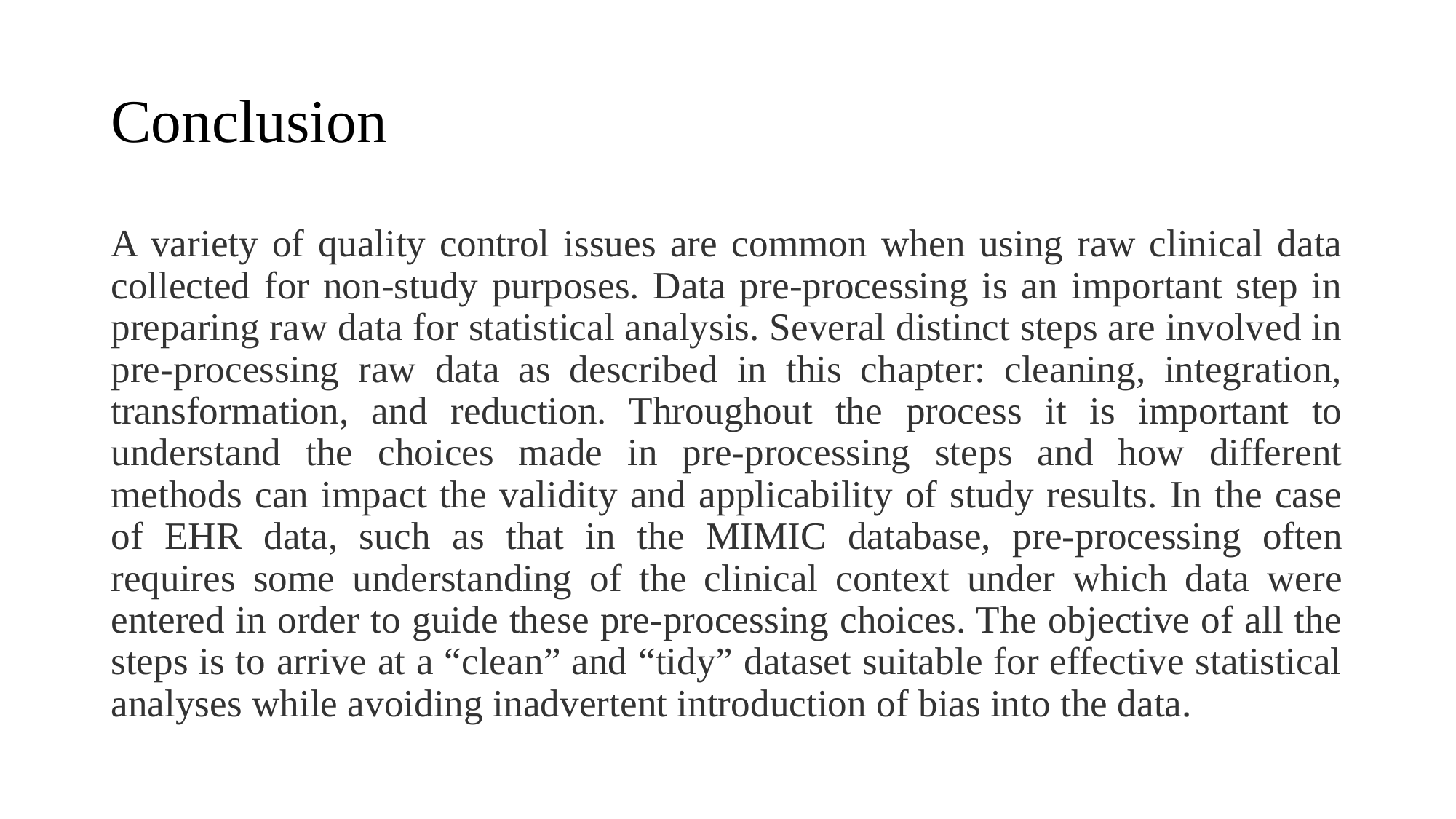

# Conclusion
A variety of quality control issues are common when using raw clinical data collected for non-study purposes. Data pre-processing is an important step in preparing raw data for statistical analysis. Several distinct steps are involved in pre-processing raw data as described in this chapter: cleaning, integration, transformation, and reduction. Throughout the process it is important to understand the choices made in pre-processing steps and how different methods can impact the validity and applicability of study results. In the case of EHR data, such as that in the MIMIC database, pre-processing often requires some understanding of the clinical context under which data were entered in order to guide these pre-processing choices. The objective of all the steps is to arrive at a “clean” and “tidy” dataset suitable for effective statistical analyses while avoiding inadvertent introduction of bias into the data.